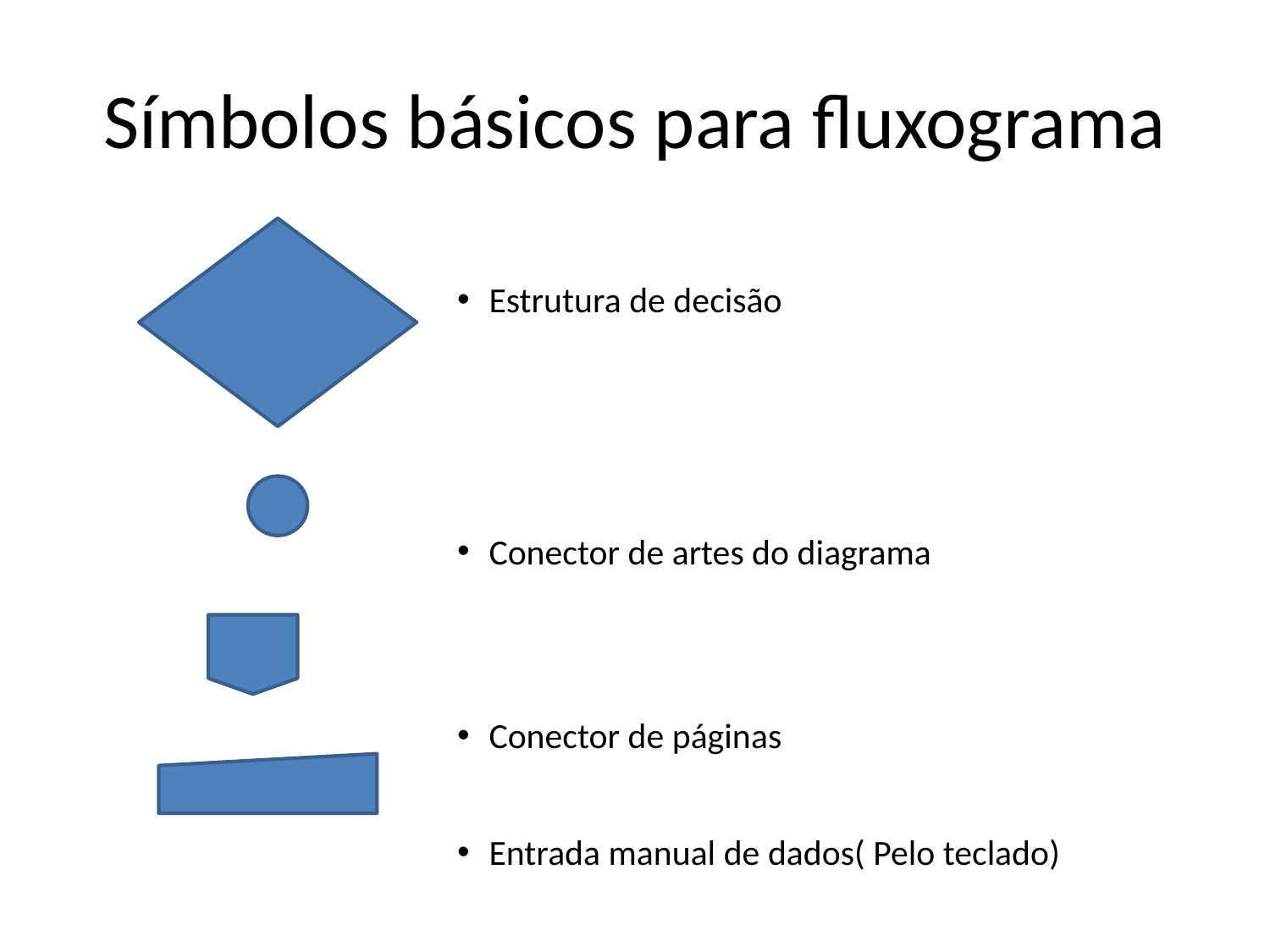

# Símbolos básicos para fluxograma

Estrutura de decisão

Conector de artes do diagrama

Conector de páginas

Entrada manual de dados( Pelo teclado)